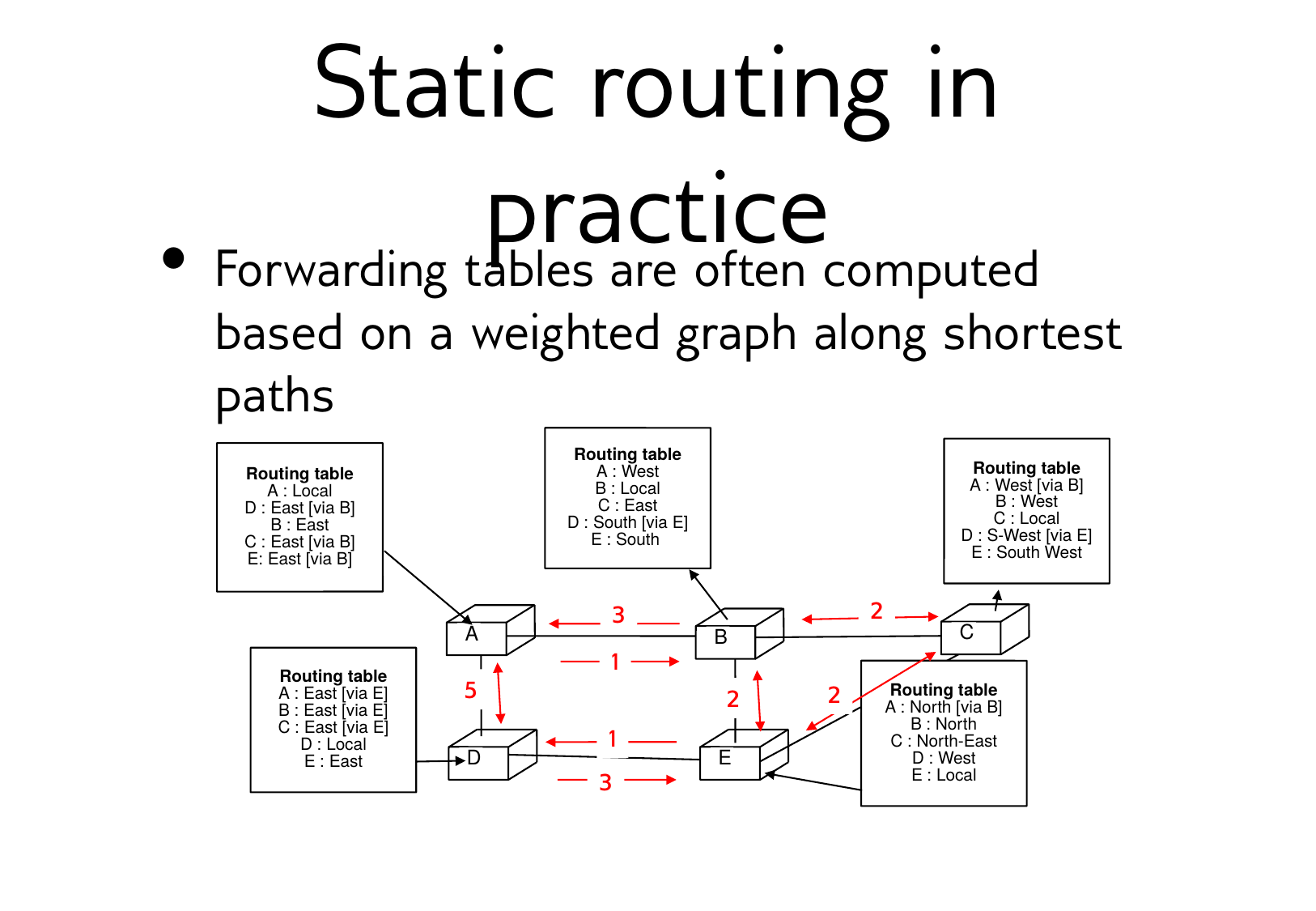

# Static routing in practice
Forwarding tables are often computed based on a weighted graph along shortest paths

Routing table
A : West
B : Local
C : East
D : South [via E]
E : South

Routing table
A : West [via B]
B : West
C : Local
D : S-West [via E]
E : South West

Routing table
A : Local
D : East [via B]
B : East
C : East [via B]
E: East [via B]

2
3

 C

 A

 B

C

1

Routing table
A : East [via E]
B : East [via E]
C : East [via E]
D : Local
E : East

Routing table
A : North [via B]
B : North
C : North-East
D : West
E : Local

5

2
2
1

 D

 E

E

3